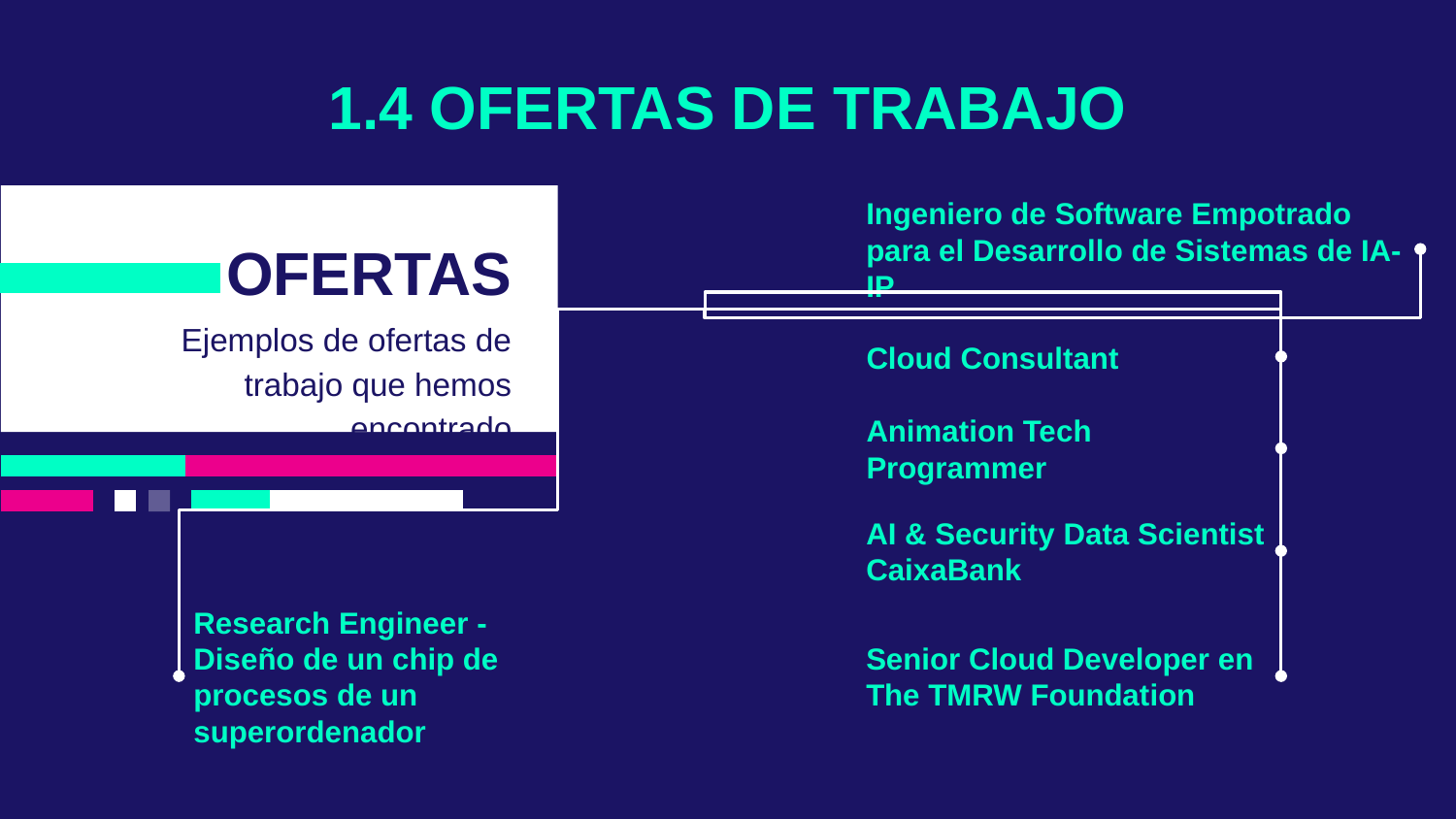

# 1.4 OFERTAS DE TRABAJO
Ingeniero de Software Empotrado para el Desarrollo de Sistemas de IA-IP

OFERTAS

Cloud Consultant
Ejemplos de ofertas de trabajo que hemos encontrado
Animation Tech Programmer

AI & Security Data Scientist CaixaBank

Research Engineer - Diseño de un chip de procesos de un superordenador
Senior Cloud Developer en The TMRW Foundation